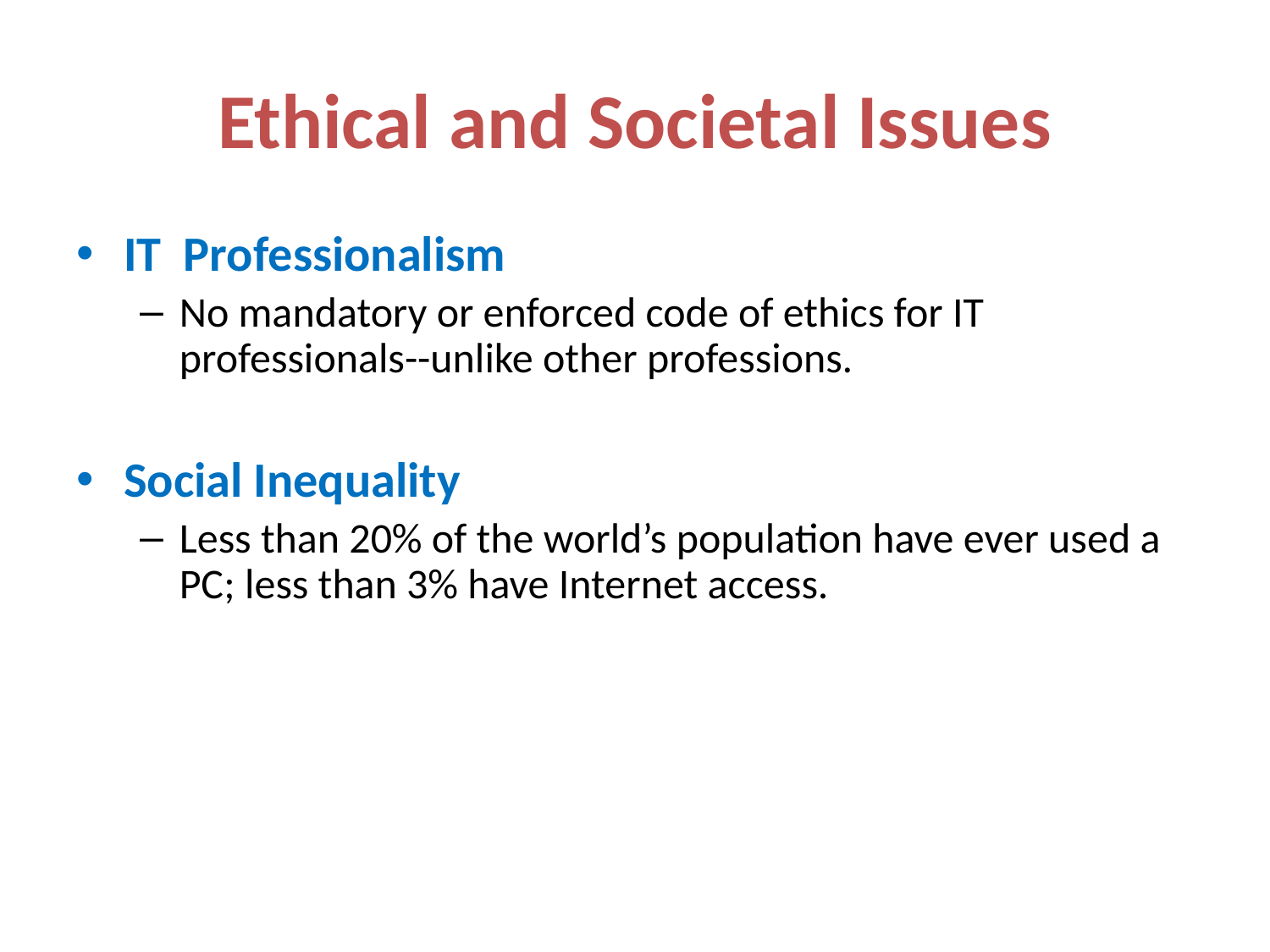

# Ethical and Societal Issues
IT  Professionalism
No mandatory or enforced code of ethics for IT professionals--unlike other professions.

Social Inequality
Less than 20% of the world’s population have ever used a PC; less than 3% have Internet access.